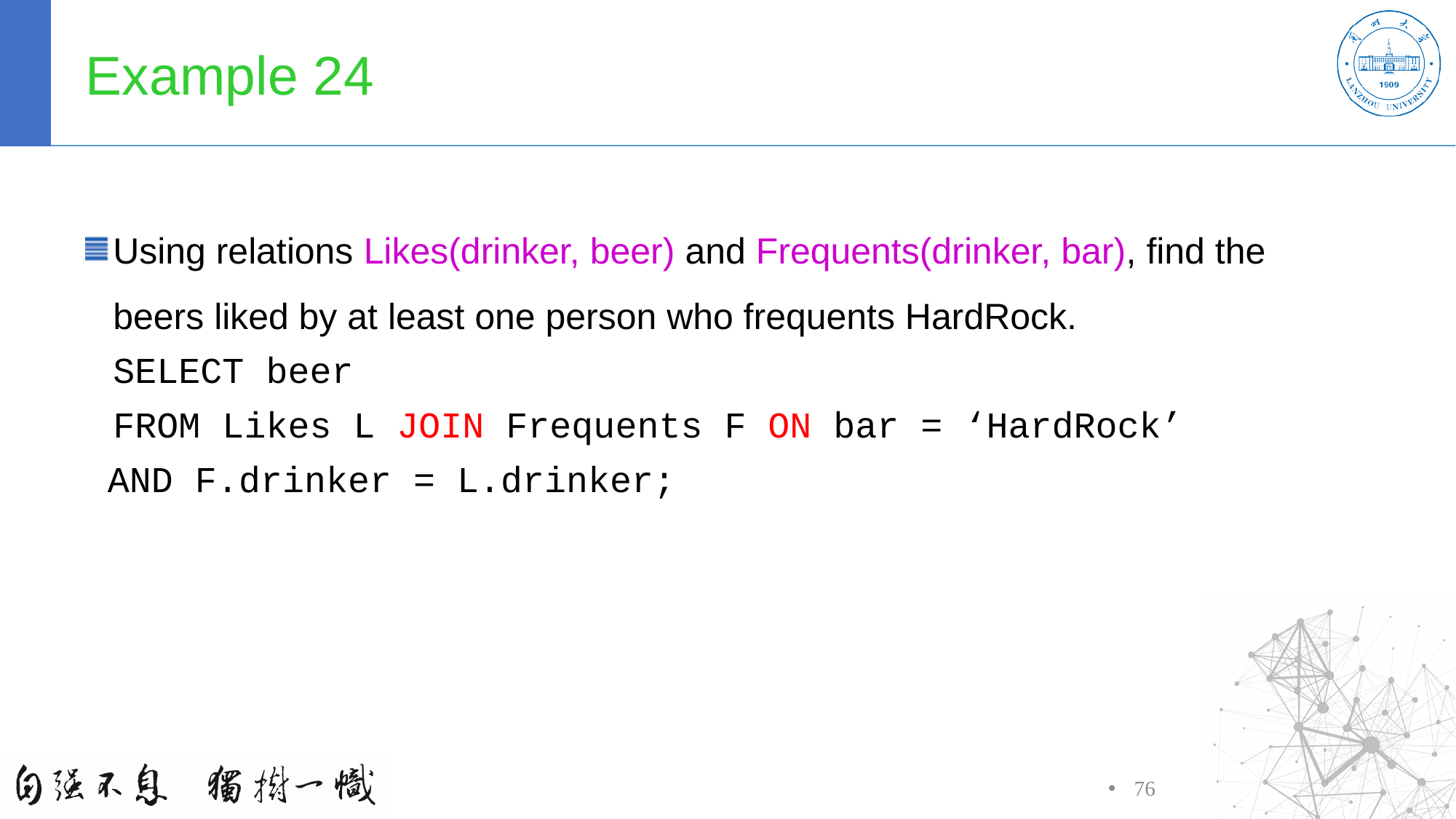

# Example 24
Using relations Likes(drinker, beer) and Frequents(drinker, bar), find the beers liked by at least one person who frequents HardRock.
	SELECT beer
	FROM Likes L JOIN Frequents F ON bar = ‘HardRock’
 AND F.drinker = L.drinker;
76